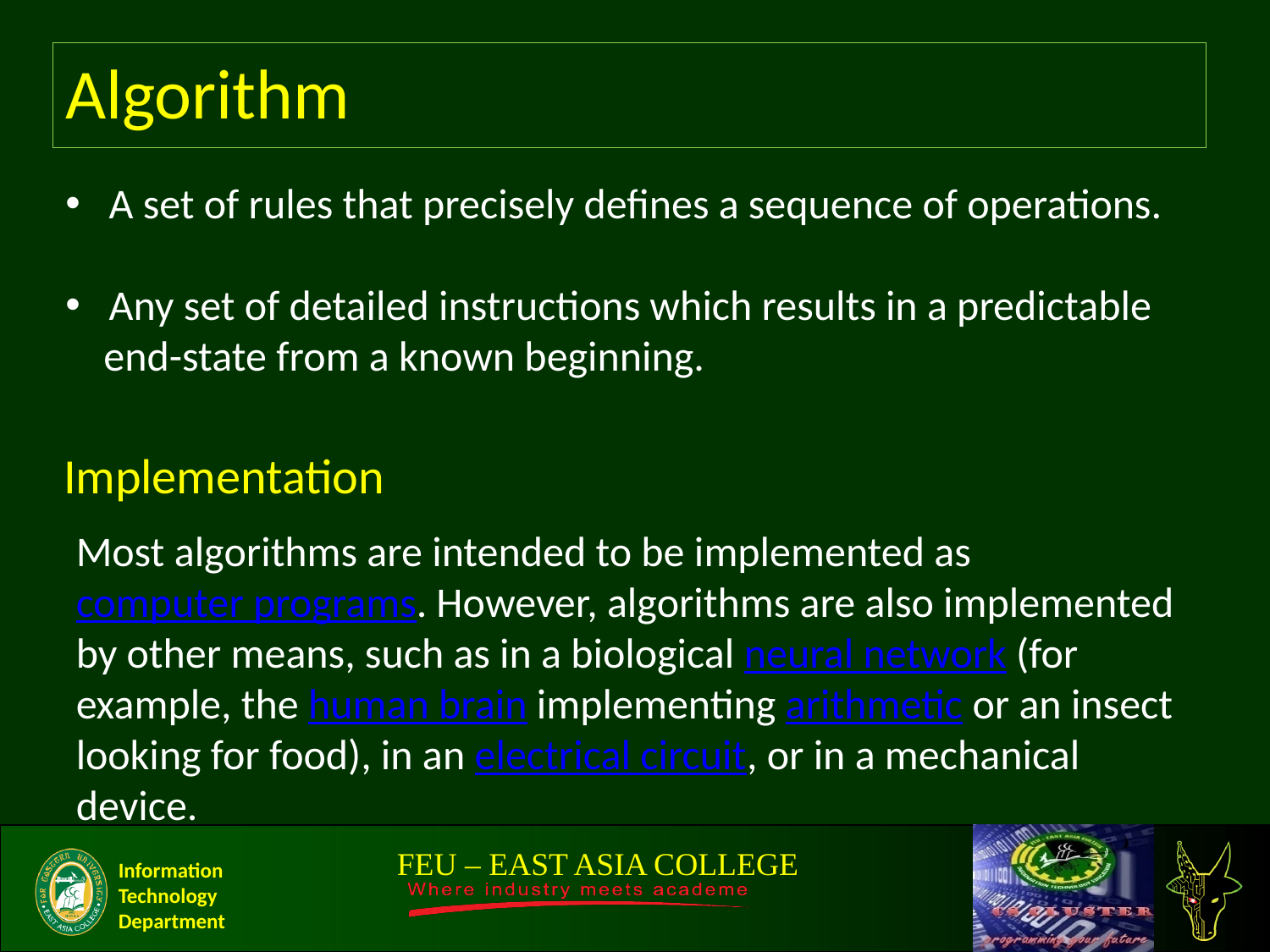

Algorithm
   A set of rules that precisely defines a sequence of operations.

   Any set of detailed instructions which results in a predictable
    end-state from a known beginning.
Implementation
Most algorithms are intended to be implemented as computer programs. However, algorithms are also implemented by other means, such as in a biological neural network (for example, the human brain implementing arithmetic or an insect looking for food), in an electrical circuit, or in a mechanical device.